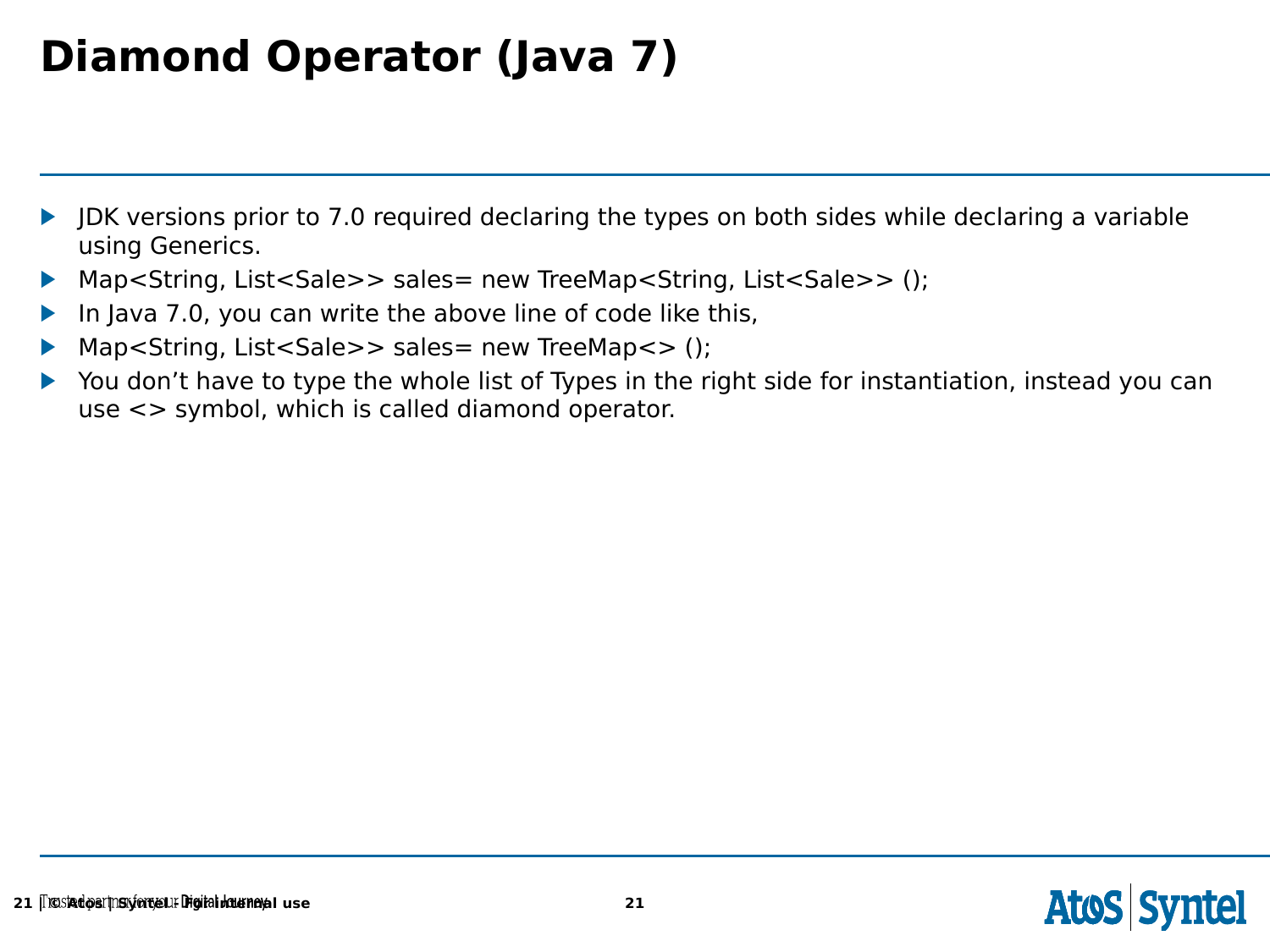

# Diamond Operator (Java 7)
JDK versions prior to 7.0 required declaring the types on both sides while declaring a variable using Generics.
Map<String, List<Sale>> sales= new TreeMap<String, List<Sale>> ();
In Java 7.0, you can write the above line of code like this,
Map<String, List<Sale>> sales= new TreeMap<> ();
You don’t have to type the whole list of Types in the right side for instantiation, instead you can use <> symbol, which is called diamond operator.